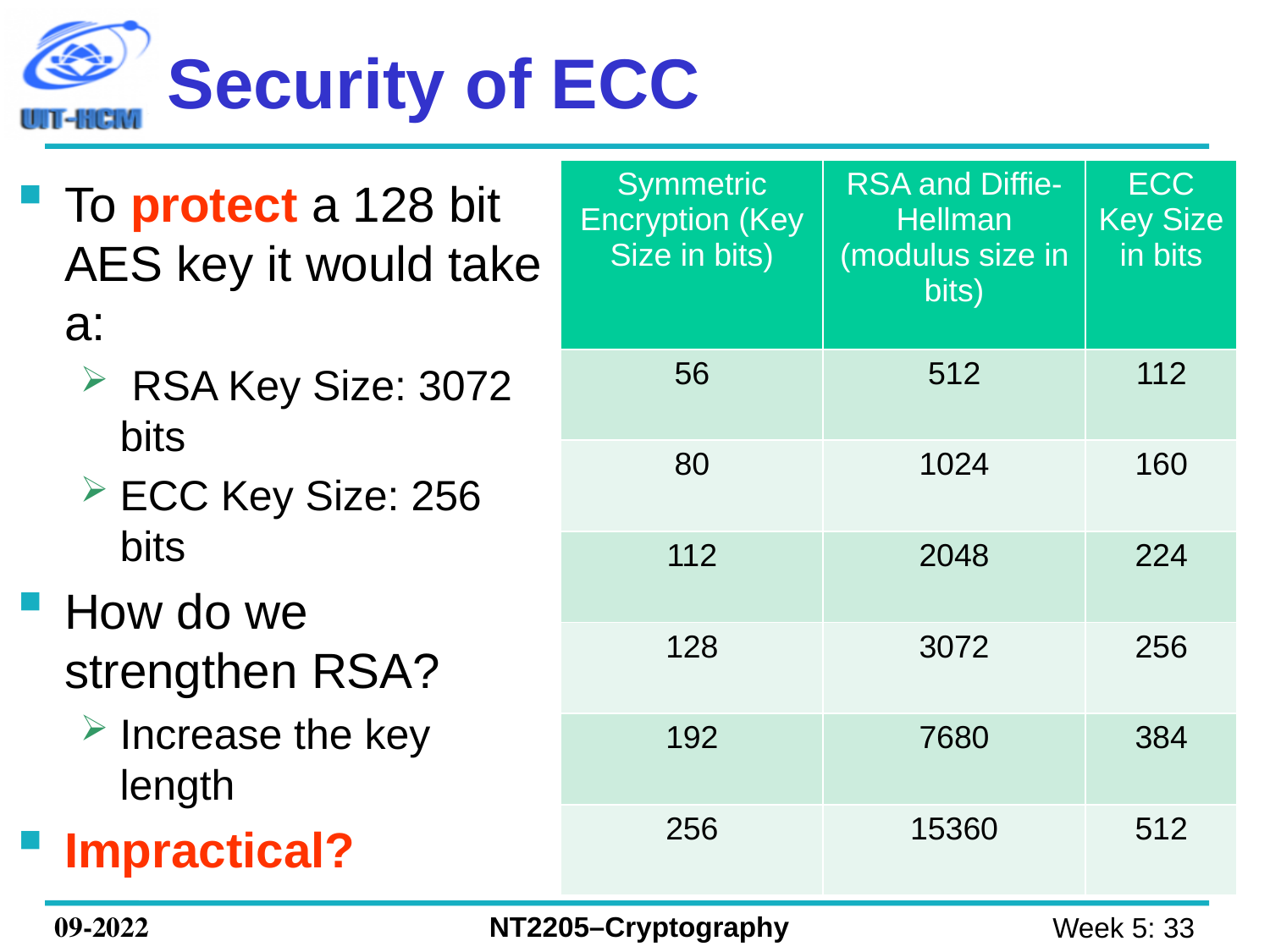

# Security of ECC
| Symmetric Encryption (Key Size in bits) | RSA and Diffie-Hellman (modulus size in bits) | ECC Key Size in bits |
| --- | --- | --- |
| 56 | 512 | 112 |
| 80 | 1024 | 160 |
| 112 | 2048 | 224 |
| 128 | 3072 | 256 |
| 192 | 7680 | 384 |
| 256 | 15360 | 512 |
To protect a 128 bit AES key it would take a:
 RSA Key Size: 3072 bits
ECC Key Size: 256 bits
How do we strengthen RSA?
Increase the key length
Impractical?